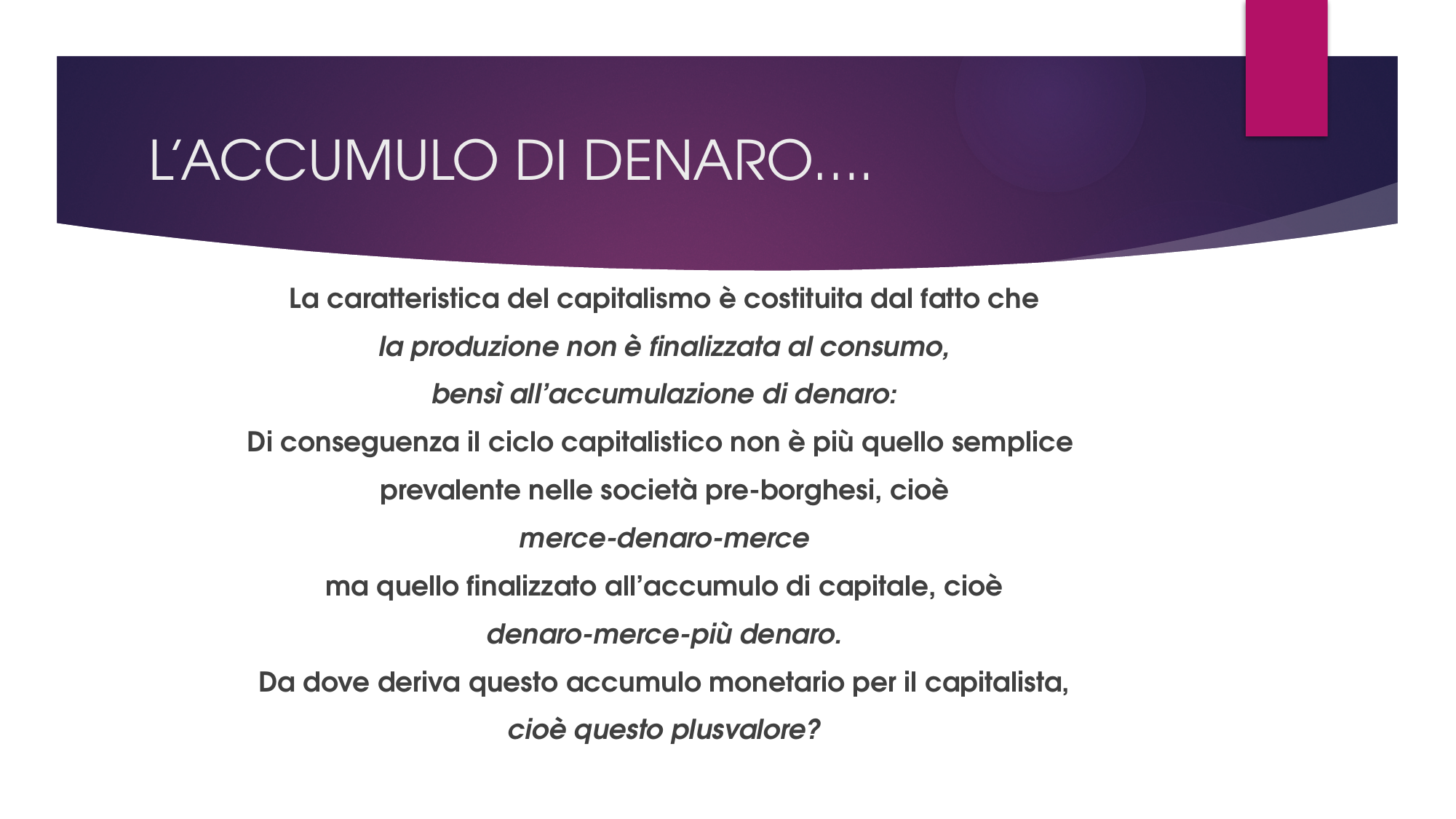

# L’ACCUMULO DI DENARO….
La caratteristica del capitalismo è costituita dal fatto che
la produzione non è finalizzata al consumo,
bensì all’accumulazione di denaro:
Di conseguenza il ciclo capitalistico non è più quello semplice
prevalente nelle società pre-borghesi, cioè
merce-denaro-merce
ma quello finalizzato all’accumulo di capitale, cioè
denaro-merce-più denaro.
Da dove deriva questo accumulo monetario per il capitalista,
cioè questo plusvalore?